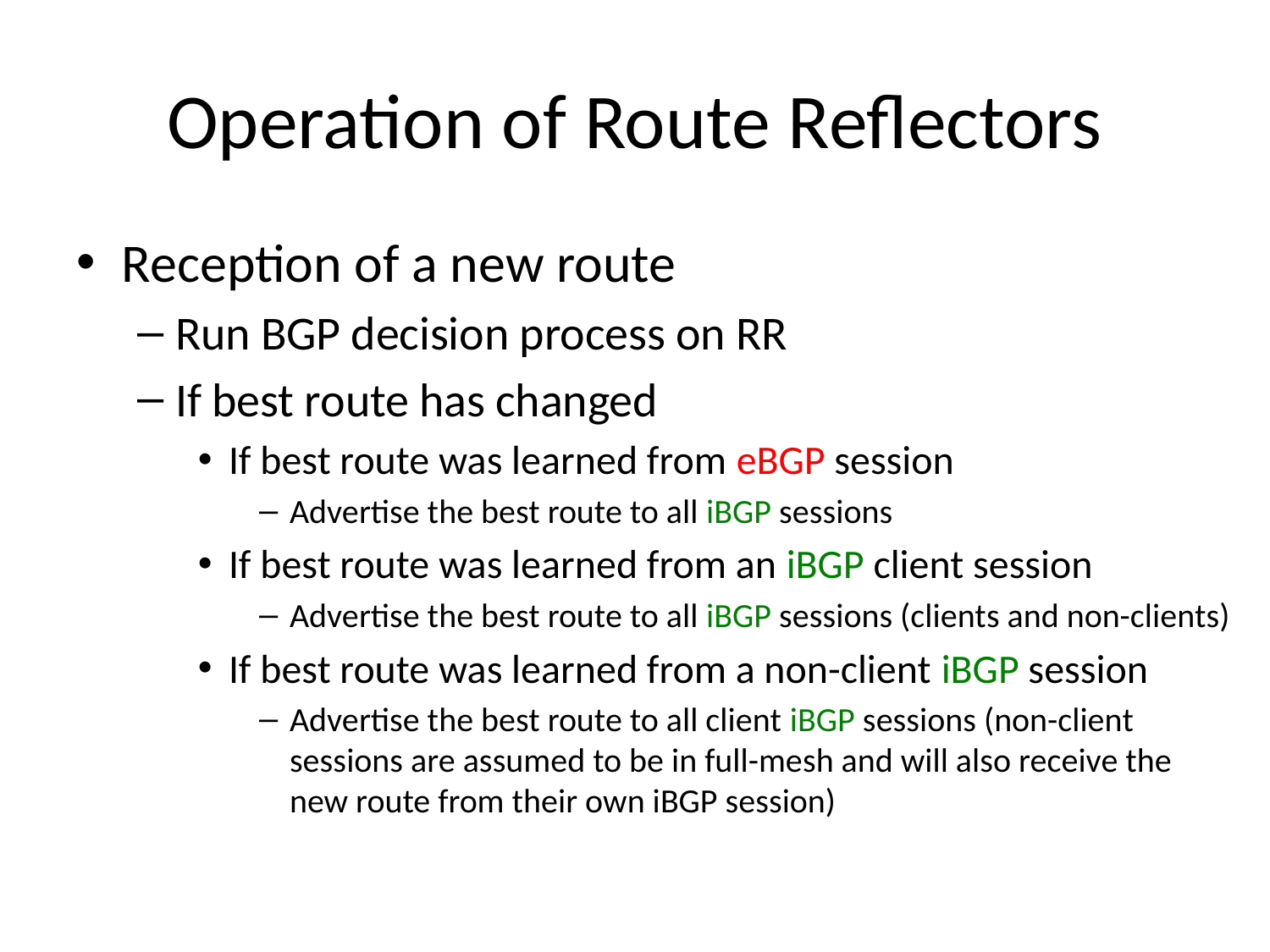

# Operation of Route Reflectors
Reception of a new route
Run BGP decision process on RR
If best route has changed
If best route was learned from eBGP session
Advertise the best route to all iBGP sessions
If best route was learned from an iBGP client session
Advertise the best route to all iBGP sessions (clients and non-clients)
If best route was learned from a non-client iBGP session
Advertise the best route to all client iBGP sessions (non-client sessions are assumed to be in full-mesh and will also receive the new route from their own iBGP session)